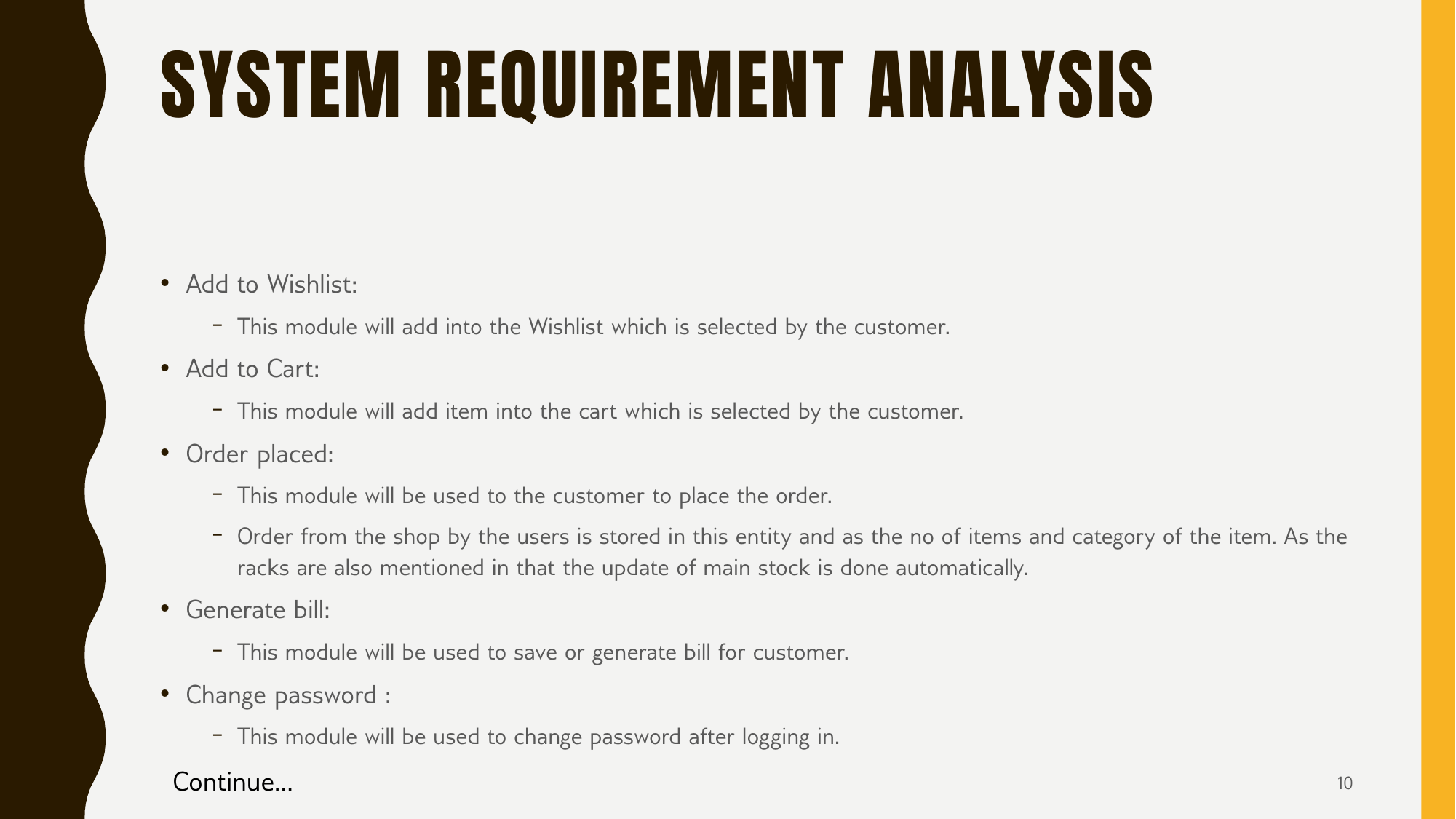

# System requirement analysis

Add to Wishlist:
This module will add into the Wishlist which is selected by the customer.
Add to Cart:
This module will add item into the cart which is selected by the customer.
Order placed:
This module will be used to the customer to place the order.
Order from the shop by the users is stored in this entity and as the no of items and category of the item. As the racks are also mentioned in that the update of main stock is done automatically.
Generate bill:
This module will be used to save or generate bill for customer.
Change password :
This module will be used to change password after logging in.
Continue…
10